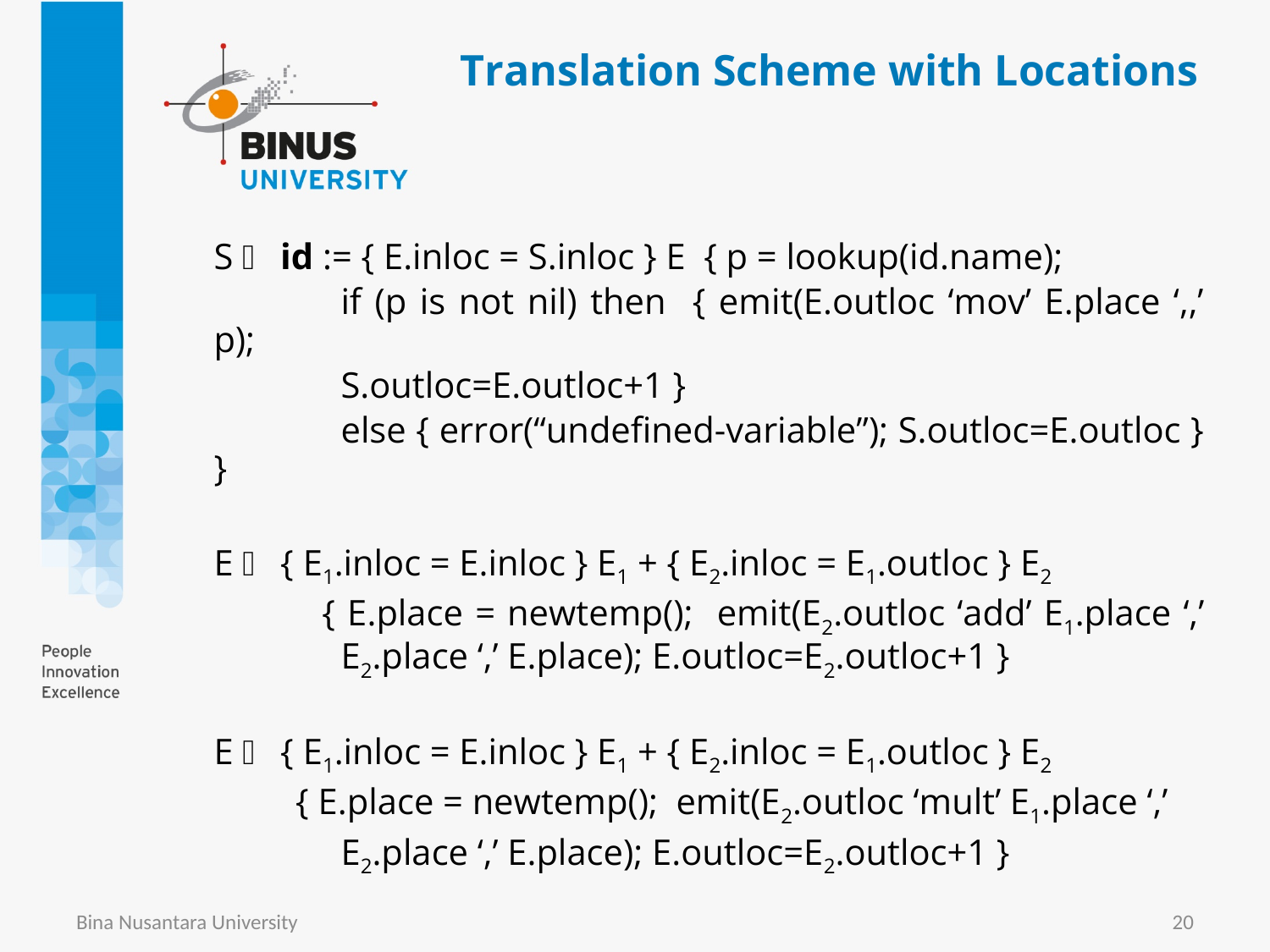

# Translation Scheme with Locations
S → id := { E.inloc = S.inloc } E  { p = lookup(id.name);
	if (p is not nil) then  { emit(E.outloc ‘mov’ E.place ‘,,’ p);
	S.outloc=E.outloc+1 }
	else { error(“undefined-variable”); S.outloc=E.outloc } }

E → { E1.inloc = E.inloc } E1 + { E2.inloc = E1.outloc } E2
         { E.place = newtemp();  emit(E2.outloc ‘add’ E1.place ‘,’ 	E2.place ‘,’ E.place); E.outloc=E2.outloc+1 }

E → { E1.inloc = E.inloc } E1 + { E2.inloc = E1.outloc } E2
         { E.place = newtemp();  emit(E2.outloc ‘mult’ E1.place ‘,’
	E2.place ‘,’ E.place); E.outloc=E2.outloc+1 }
Bina Nusantara University
20